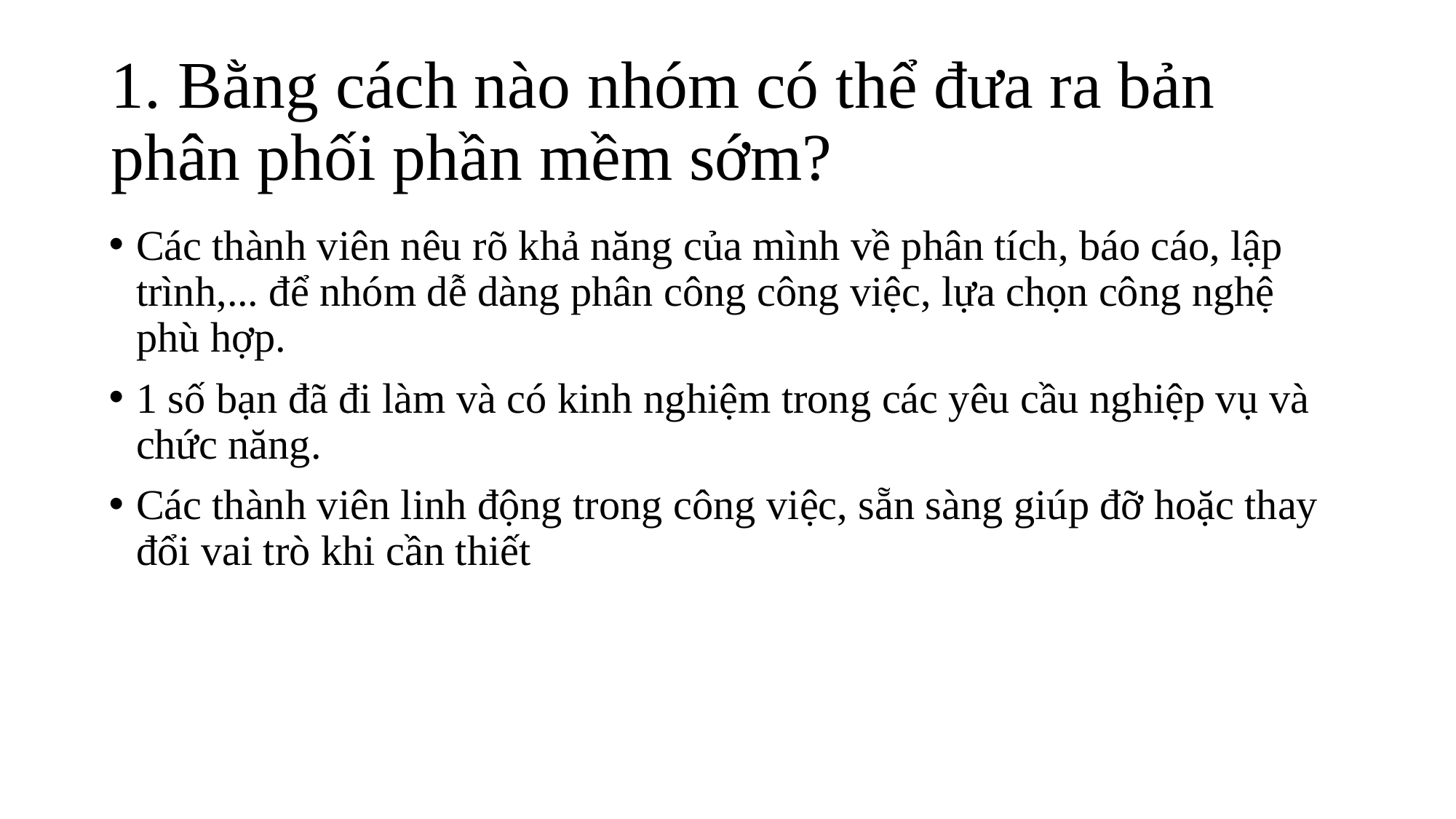

# 1. Bằng cách nào nhóm có thể đưa ra bản phân phối phần mềm sớm?
Các thành viên nêu rõ khả năng của mình về phân tích, báo cáo, lập trình,... để nhóm dễ dàng phân công công việc, lựa chọn công nghệ phù hợp.
1 số bạn đã đi làm và có kinh nghiệm trong các yêu cầu nghiệp vụ và chức năng.
Các thành viên linh động trong công việc, sẵn sàng giúp đỡ hoặc thay đổi vai trò khi cần thiết